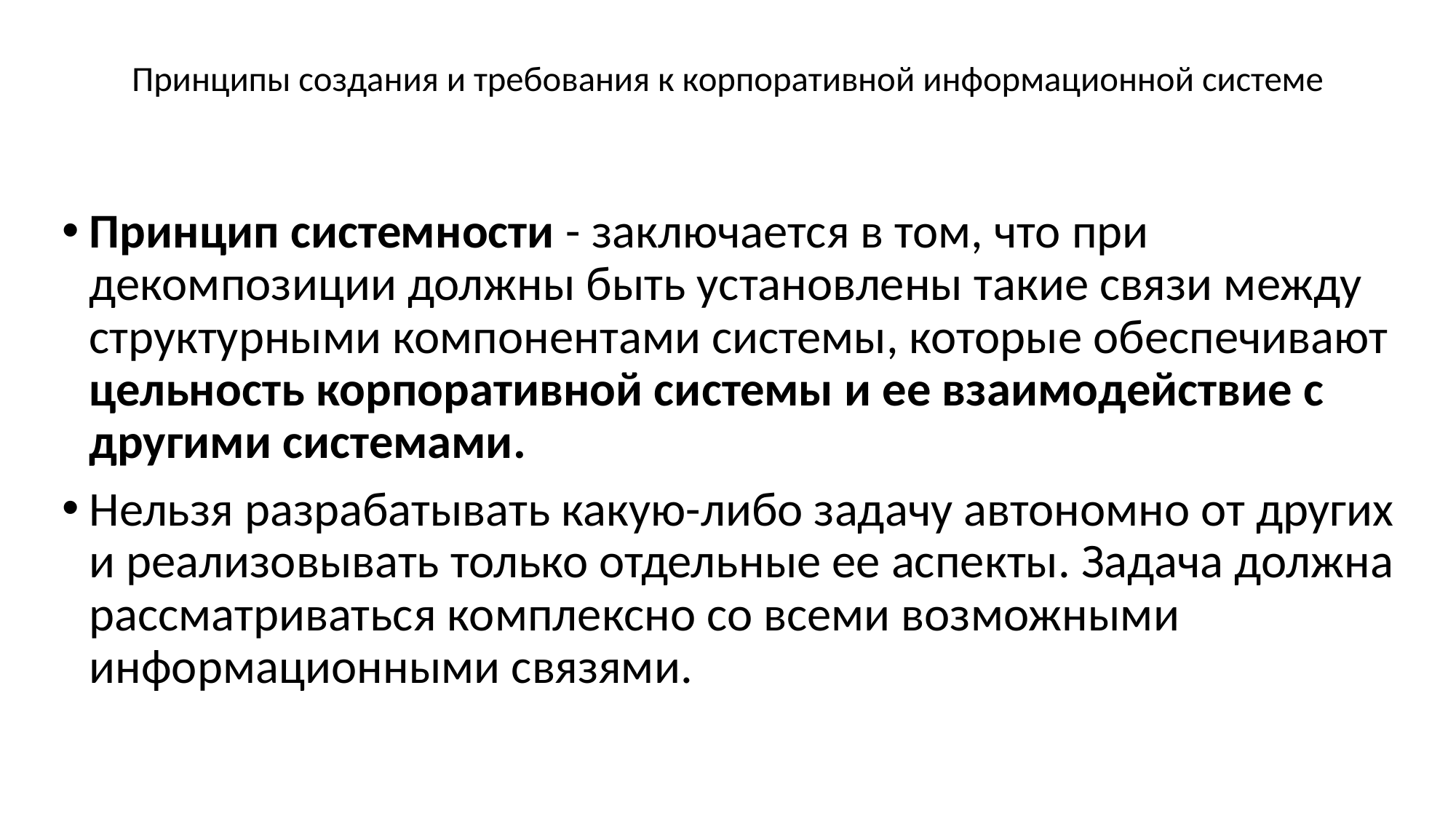

# Принципы создания и требования к корпоративной информационной системе
Принцип системности - заключается в том, что при декомпозиции должны быть установлены такие связи между структурными компонентами системы, которые обеспечивают цельность корпоративной системы и ее взаимодействие с другими системами.
Нельзя разрабатывать какую-либо задачу автономно от других и реализовывать только отдельные ее аспекты. Задача должна рассматриваться комплексно со всеми возможными информационными связями.